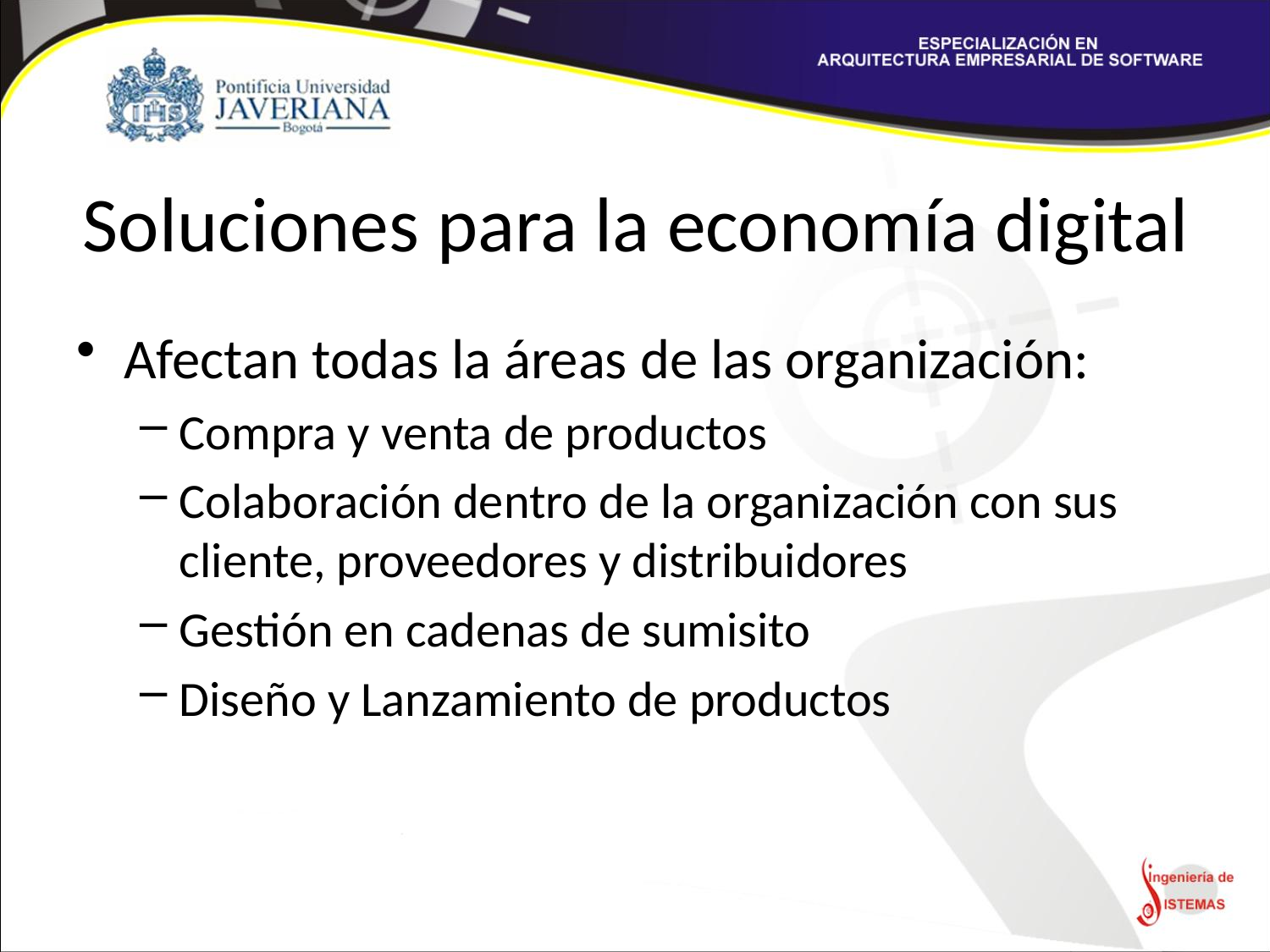

# Soluciones para la economía digital
Afectan todas la áreas de las organización:
Compra y venta de productos
Colaboración dentro de la organización con sus cliente, proveedores y distribuidores
Gestión en cadenas de sumisito
Diseño y Lanzamiento de productos